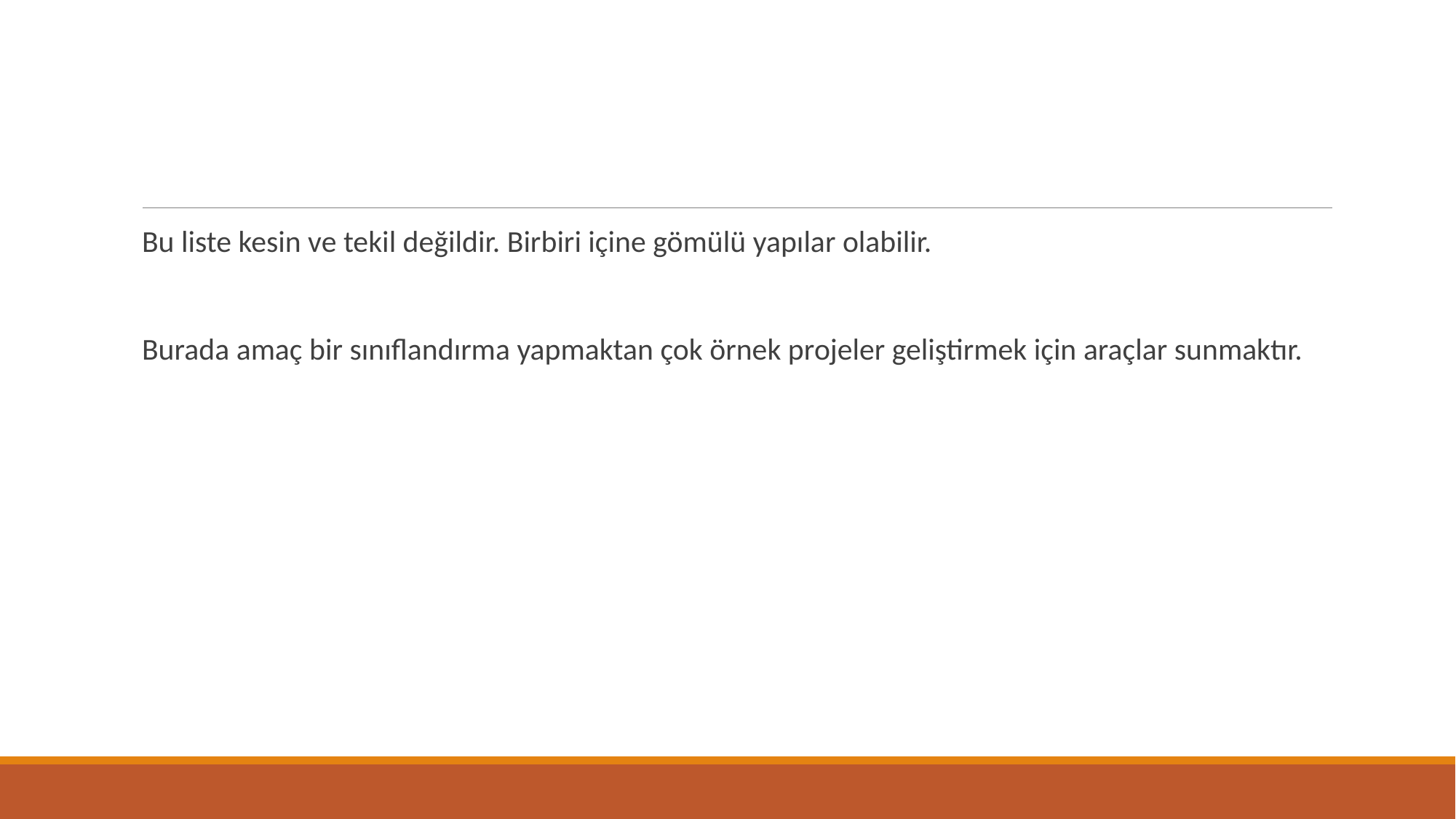

#
Bu liste kesin ve tekil değildir. Birbiri içine gömülü yapılar olabilir.

Burada amaç bir sınıflandırma yapmaktan çok örnek projeler geliştirmek için araçlar sunmaktır.